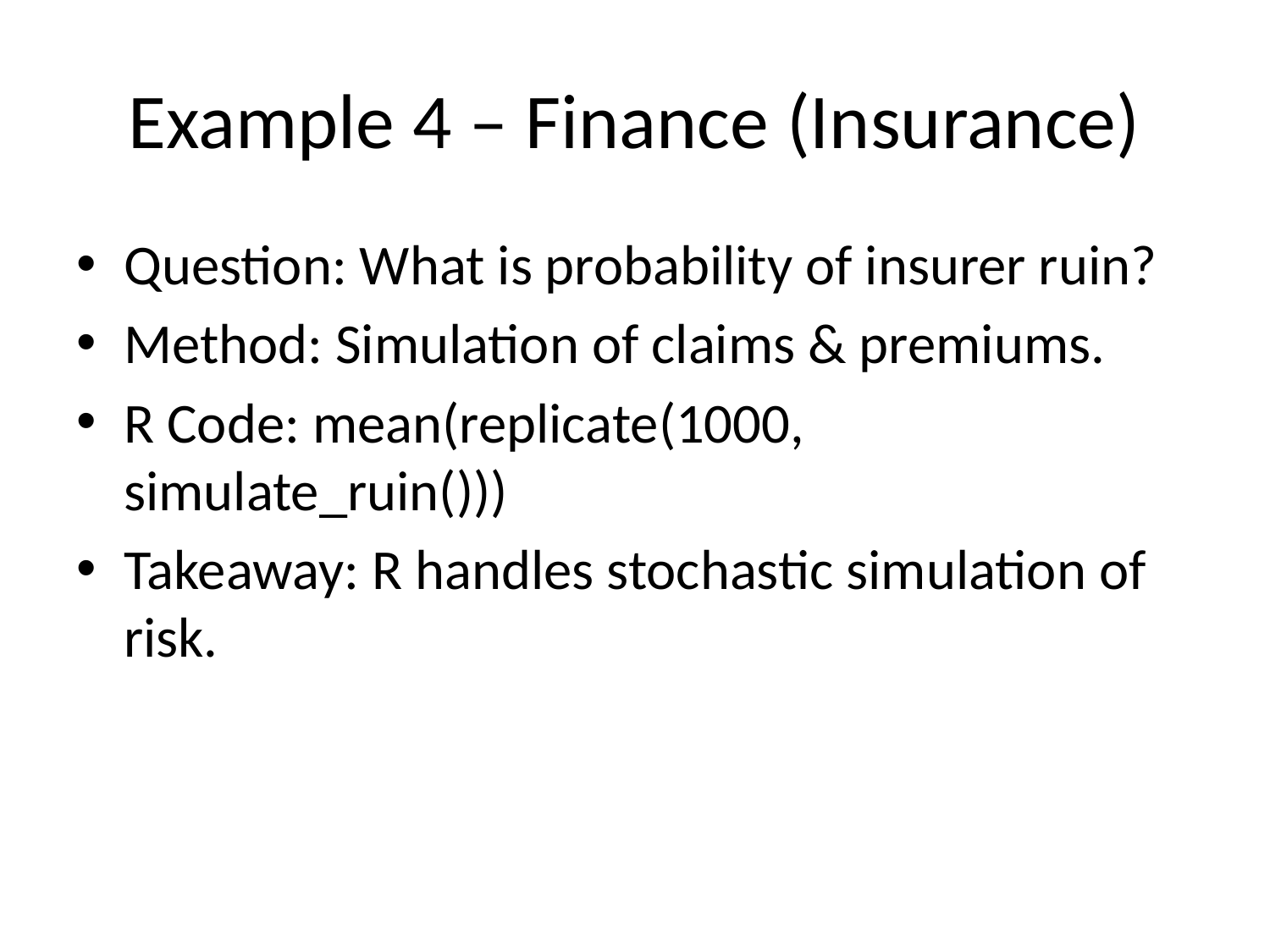

# Example 4 – Finance (Insurance)
Question: What is probability of insurer ruin?
Method: Simulation of claims & premiums.
R Code: mean(replicate(1000, simulate_ruin()))
Takeaway: R handles stochastic simulation of risk.